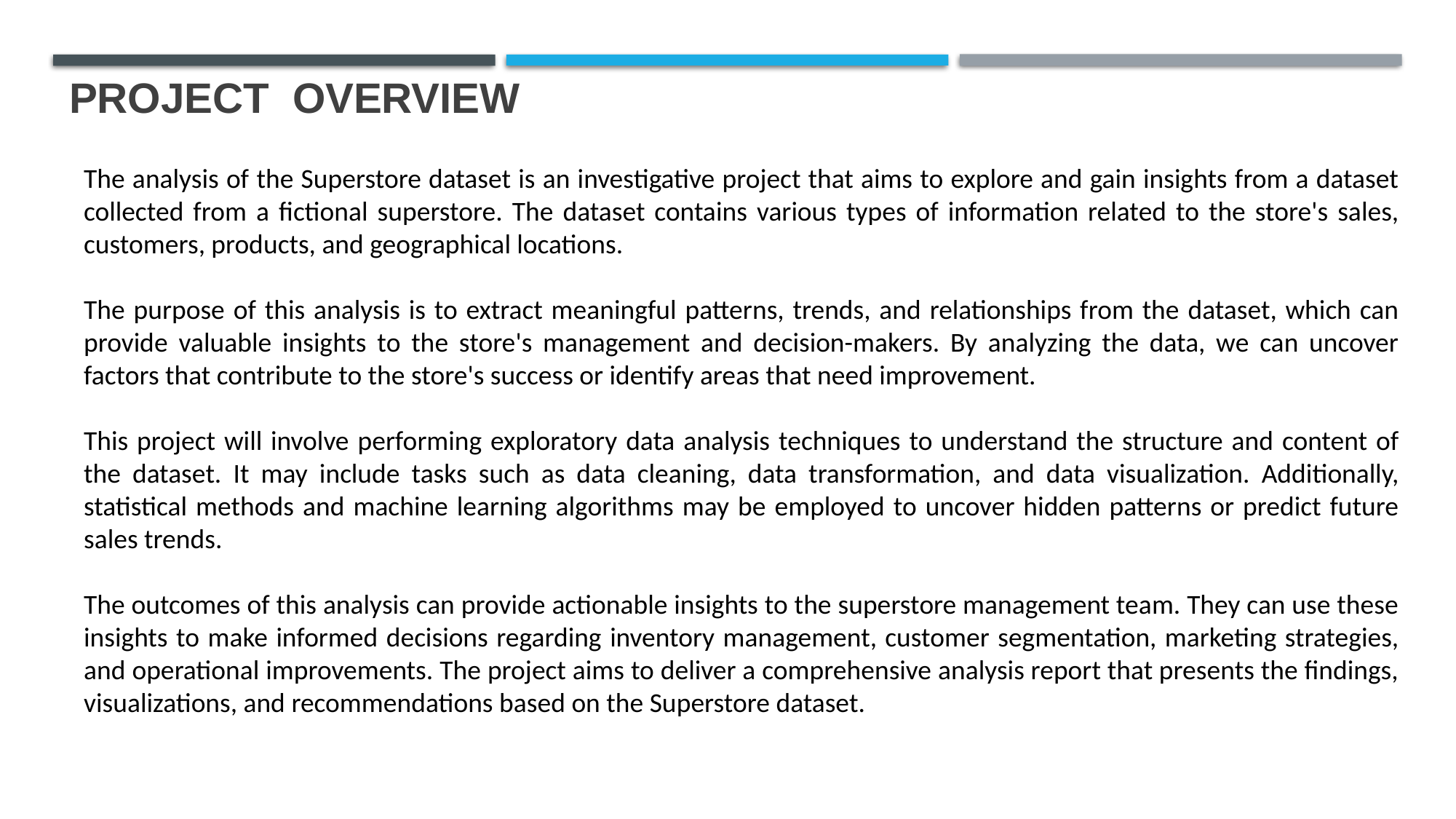

# PROJECT  OVERVIEW
The analysis of the Superstore dataset is an investigative project that aims to explore and gain insights from a dataset collected from a fictional superstore. The dataset contains various types of information related to the store's sales, customers, products, and geographical locations.

The purpose of this analysis is to extract meaningful patterns, trends, and relationships from the dataset, which can provide valuable insights to the store's management and decision-makers. By analyzing the data, we can uncover factors that contribute to the store's success or identify areas that need improvement.

This project will involve performing exploratory data analysis techniques to understand the structure and content of the dataset. It may include tasks such as data cleaning, data transformation, and data visualization. Additionally, statistical methods and machine learning algorithms may be employed to uncover hidden patterns or predict future sales trends.

The outcomes of this analysis can provide actionable insights to the superstore management team. They can use these insights to make informed decisions regarding inventory management, customer segmentation, marketing strategies, and operational improvements. The project aims to deliver a comprehensive analysis report that presents the findings, visualizations, and recommendations based on the Superstore dataset.